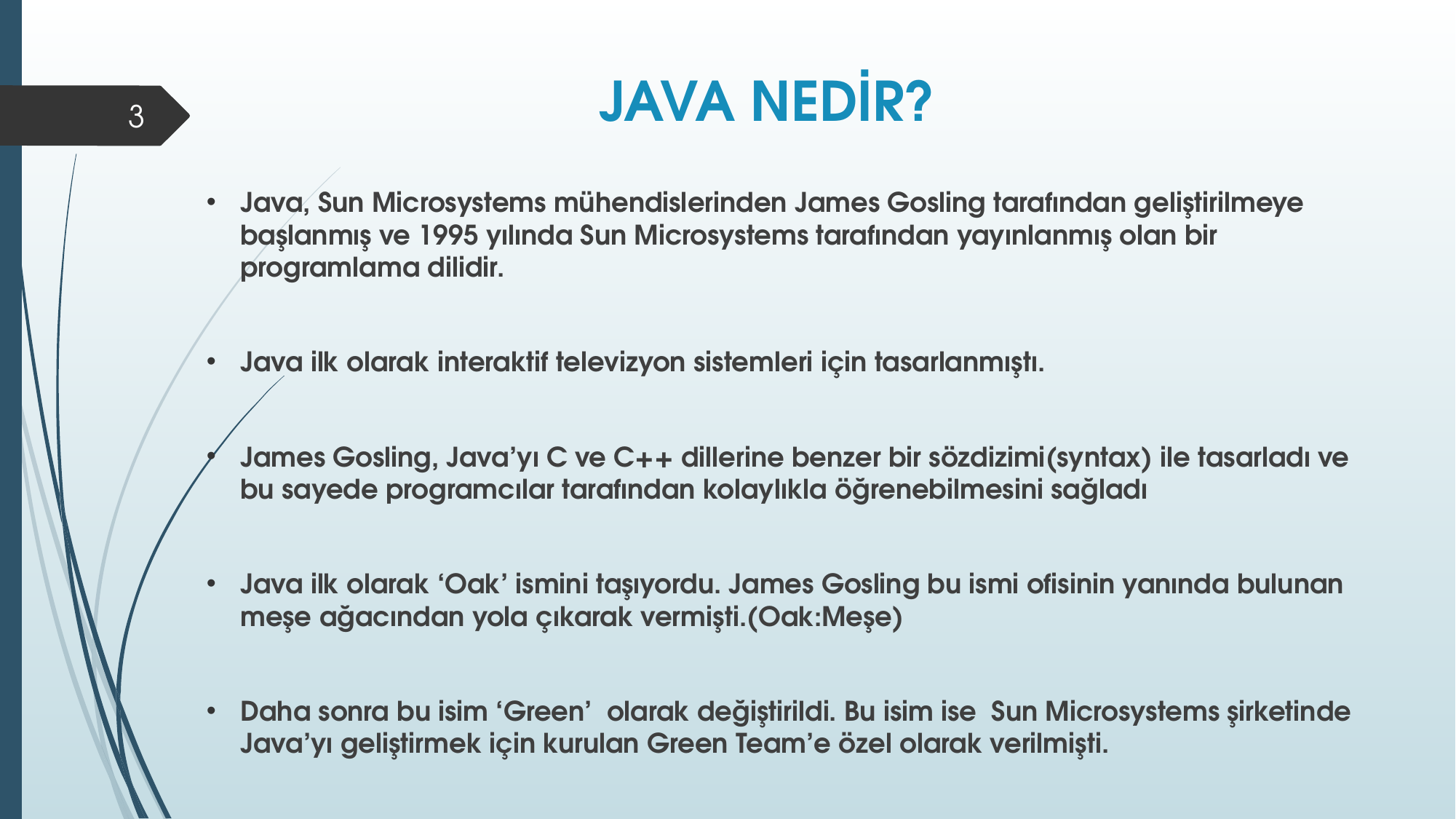

# JAVA NEDİR?
3
Java, Sun Microsystems mühendislerinden James Gosling tarafından geliştirilmeye başlanmış ve 1995 yılında Sun Microsystems tarafından yayınlanmış olan bir programlama dilidir.

Java ilk olarak interaktif televizyon sistemleri için tasarlanmıştı.

James Gosling, Java’yı C ve C++ dillerine benzer bir sözdizimi(syntax) ile tasarladı ve bu sayede programcılar tarafından kolaylıkla öğrenebilmesini sağladı

Java ilk olarak ‘Oak’ ismini taşıyordu. James Gosling bu ismi ofisinin yanında bulunan meşe ağacından yola çıkarak vermişti.(Oak:Meşe)

Daha sonra bu isim ‘Green’  olarak değiştirildi. Bu isim ise  Sun Microsystems şirketinde Java’yı geliştirmek için kurulan Green Team’e özel olarak verilmişti.